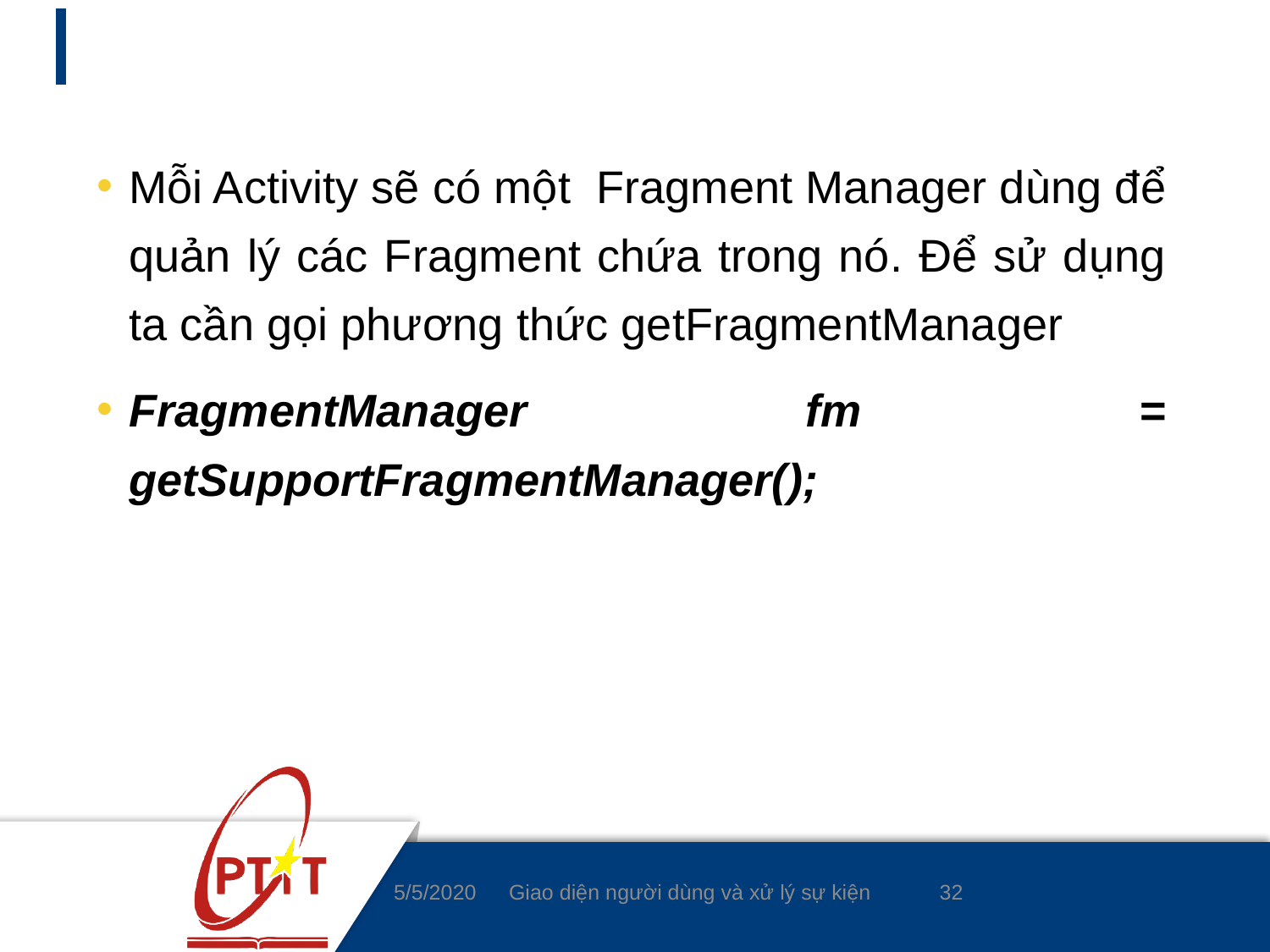

#
Mỗi Activity sẽ có một  Fragment Manager dùng để quản lý các Fragment chứa trong nó. Để sử dụng ta cần gọi phương thức getFragmentManager
FragmentManager fm = getSupportFragmentManager();

32
5/5/2020
Giao diện người dùng và xử lý sự kiện